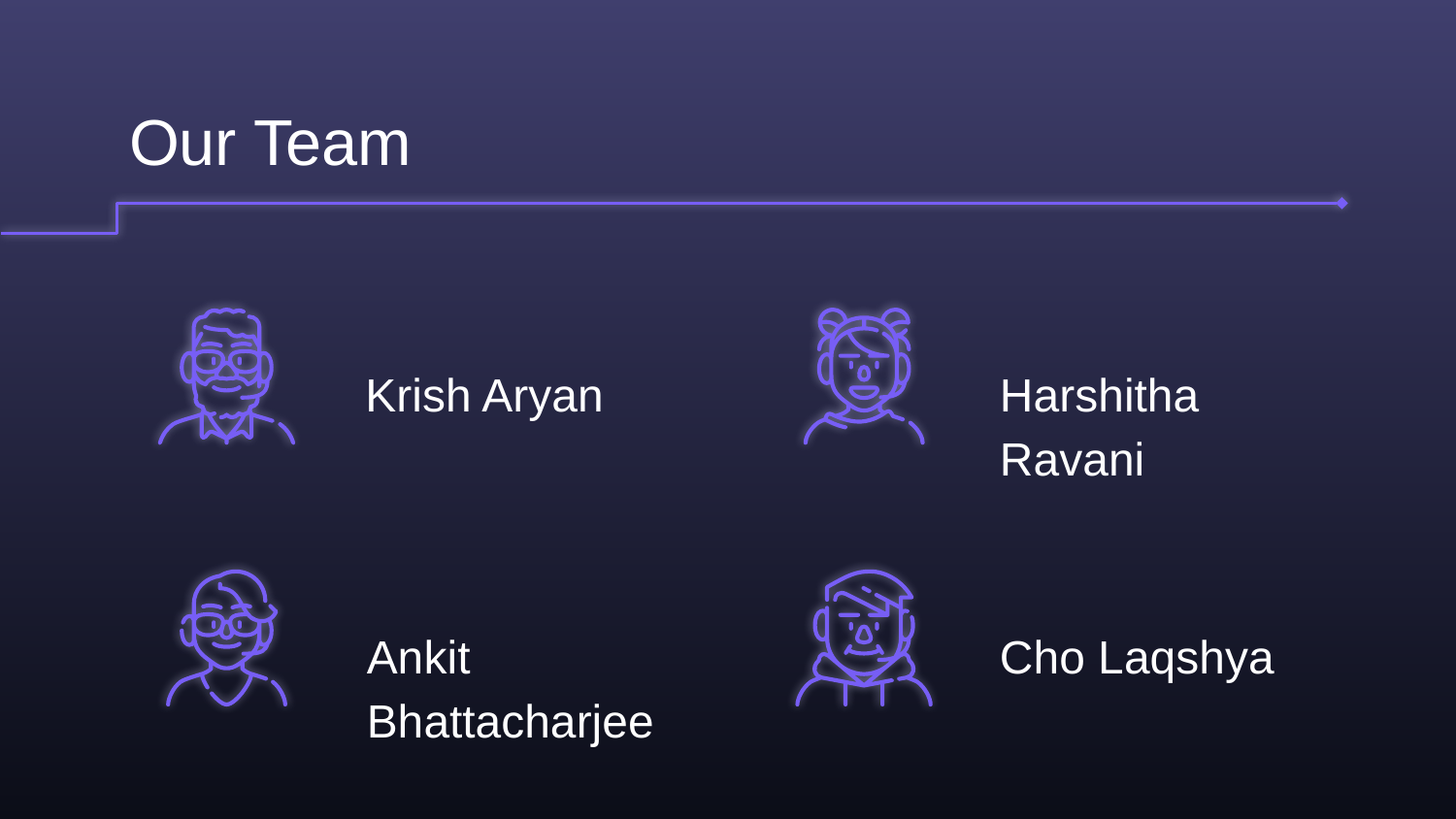

# Our Team

Krish Aryan
Harshitha Ravani

Ankit Bhattacharjee
Cho Laqshya